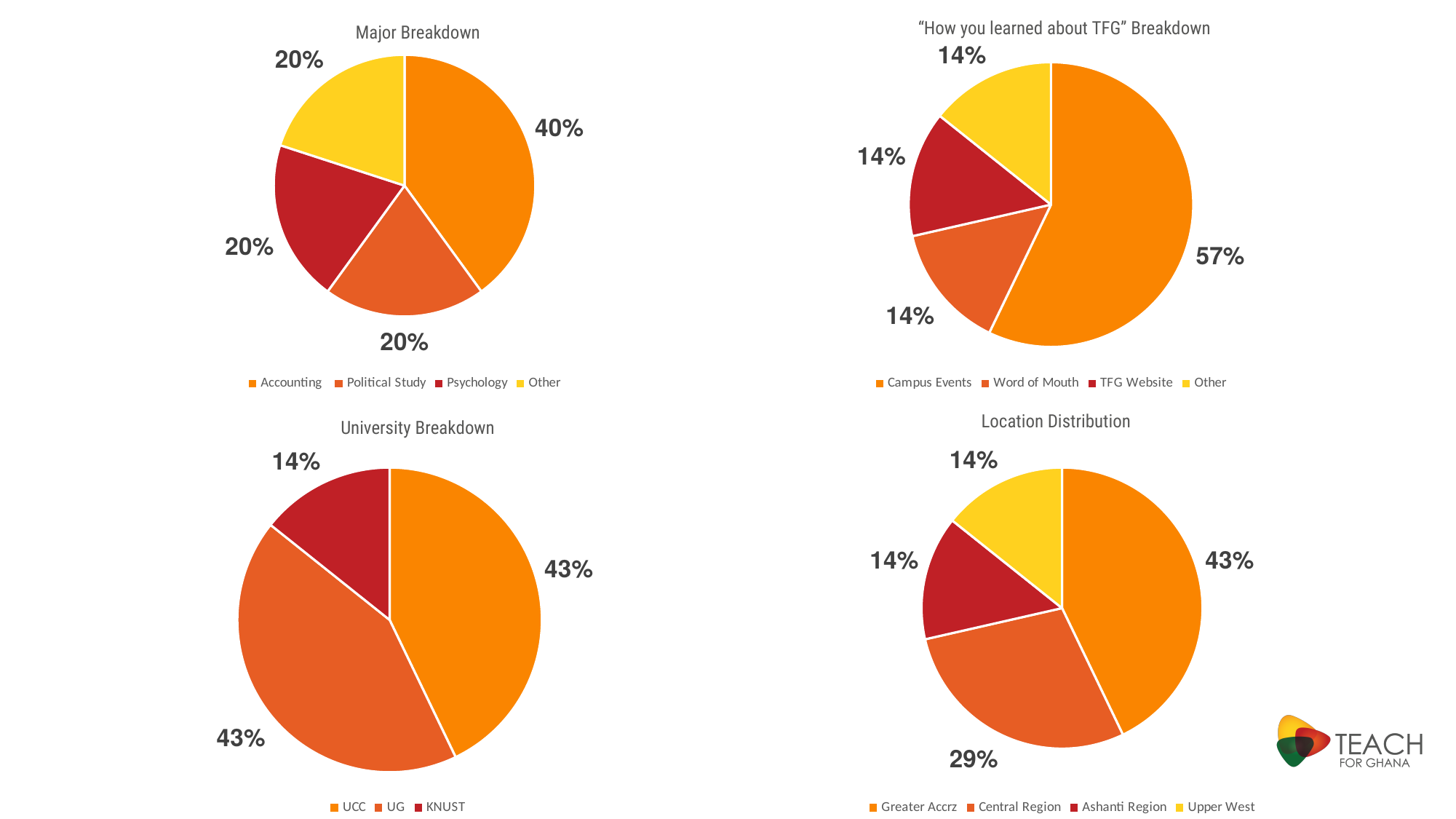

“How you learned about TFG” Breakdown

### Chart

| Category |  |
|---|---|
| Campus Events | 4.0 |
| Word of Mouth | 1.0 |
| TFG Website | 1.0 |
| Other | 1.0 |
Major Breakdown

### Chart

| Category |  |
|---|---|
| Accounting  | 2.0 |
| Political Study | 1.0 |
| Psychology | 1.0 |
| Other | 1.0 |
Location Distribution

### Chart

| Category |  |
|---|---|
| Greater Accrz | 3.0 |
| Central Region | 2.0 |
| Ashanti Region | 1.0 |
| Upper West | 1.0 |
University Breakdown

### Chart

| Category |  |
|---|---|
| UCC | 3.0 |
| UG | 3.0 |
| KNUST | 1.0 |